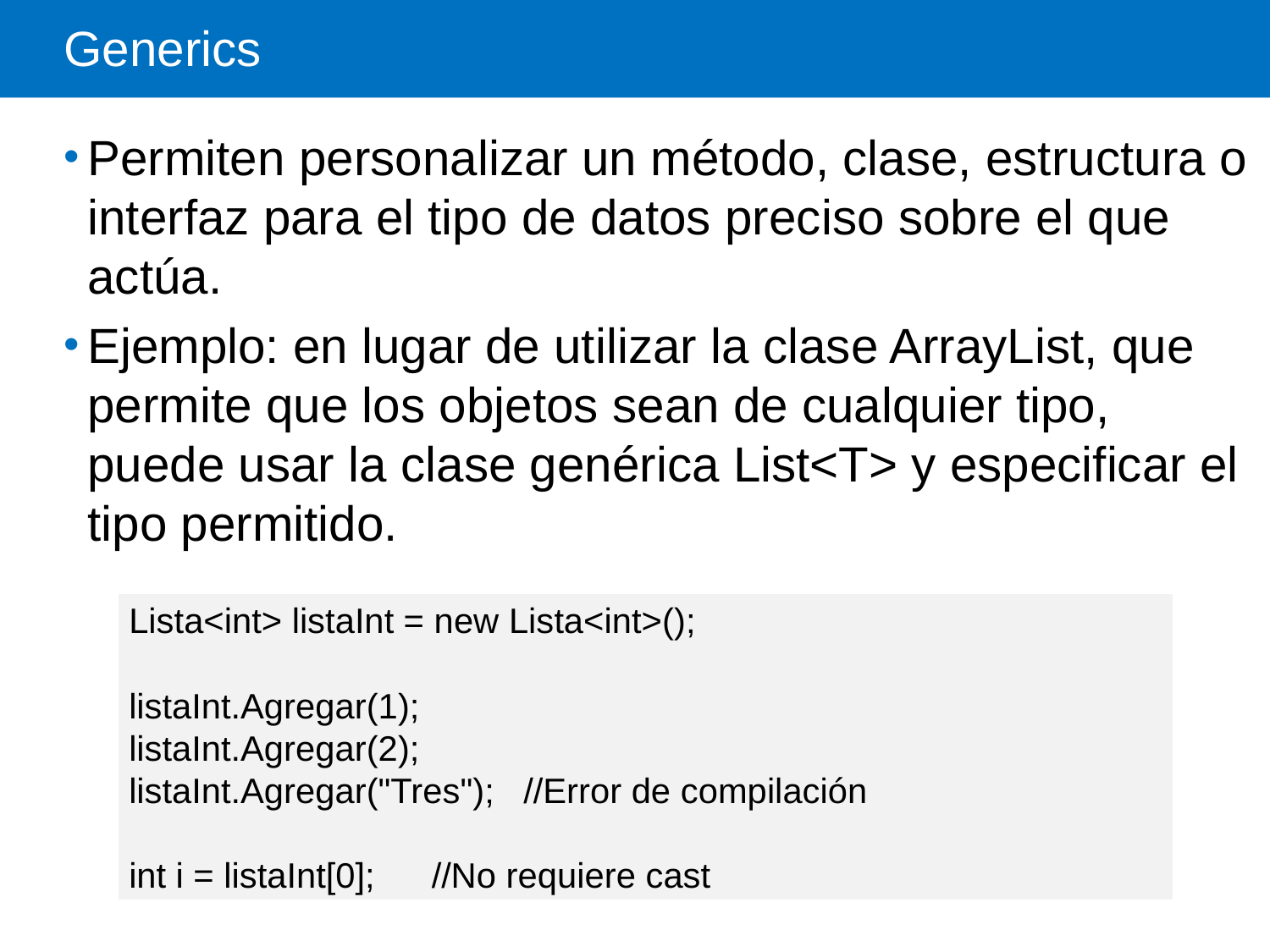

# Generics
Permiten personalizar un método, clase, estructura o interfaz para el tipo de datos preciso sobre el que actúa.
Ejemplo: en lugar de utilizar la clase ArrayList, que permite que los objetos sean de cualquier tipo, puede usar la clase genérica List<T> y especificar el tipo permitido.
Lista<int> listaInt = new Lista<int>();

listaInt.Agregar(1);
listaInt.Agregar(2);
listaInt.Agregar("Tres");   //Error de compilación

int i = listaInt[0];	     //No requiere cast